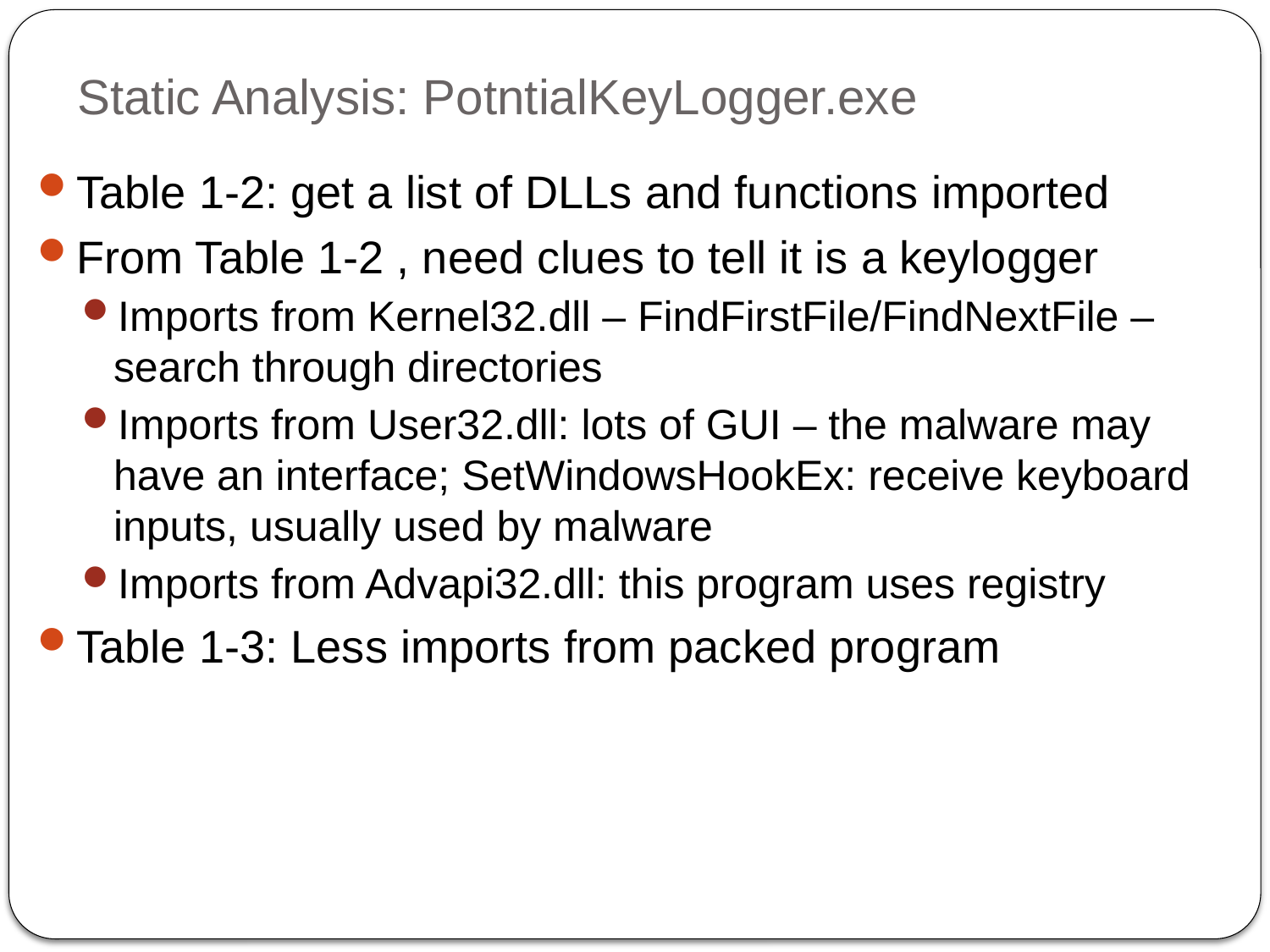

# Static Analysis: PotntialKeyLogger.exe
Table 1-2: get a list of DLLs and functions imported
From Table 1-2 , need clues to tell it is a keylogger
Imports from Kernel32.dll – FindFirstFile/FindNextFile – search through directories
Imports from User32.dll: lots of GUI – the malware may have an interface; SetWindowsHookEx: receive keyboard inputs, usually used by malware
Imports from Advapi32.dll: this program uses registry
Table 1-3: Less imports from packed program